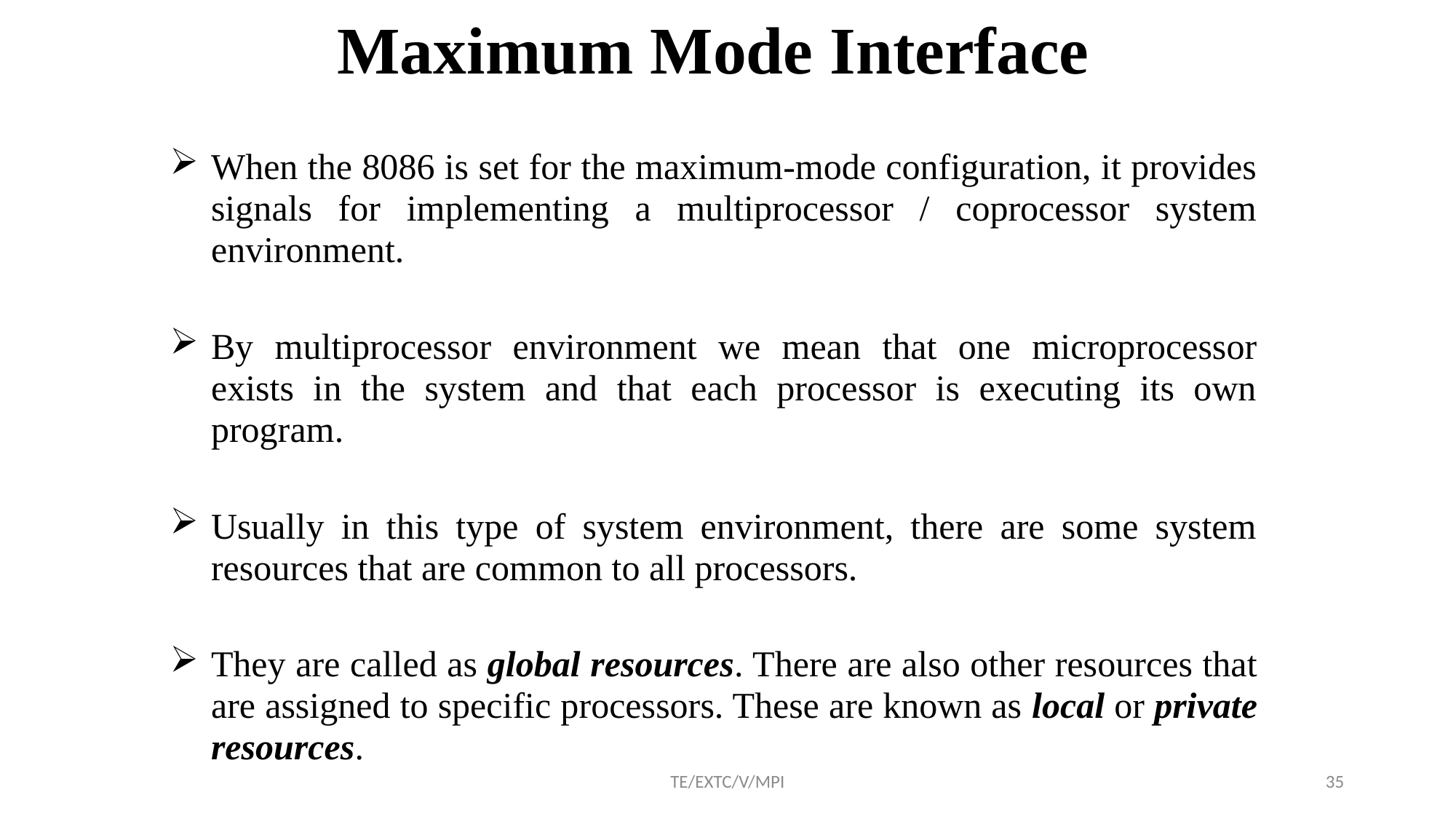

Maximum Mode Interface
When the 8086 is set for the maximum-mode configuration, it provides signals for implementing a multiprocessor / coprocessor system environment.

By multiprocessor environment we mean that one microprocessor exists in the system and that each processor is executing its own program.

Usually in this type of system environment, there are some system resources that are common to all processors.

They are called as global resources. There are also other resources that are assigned to specific processors. These are known as local or private resources.
TE/EXTC/V/MPI
35